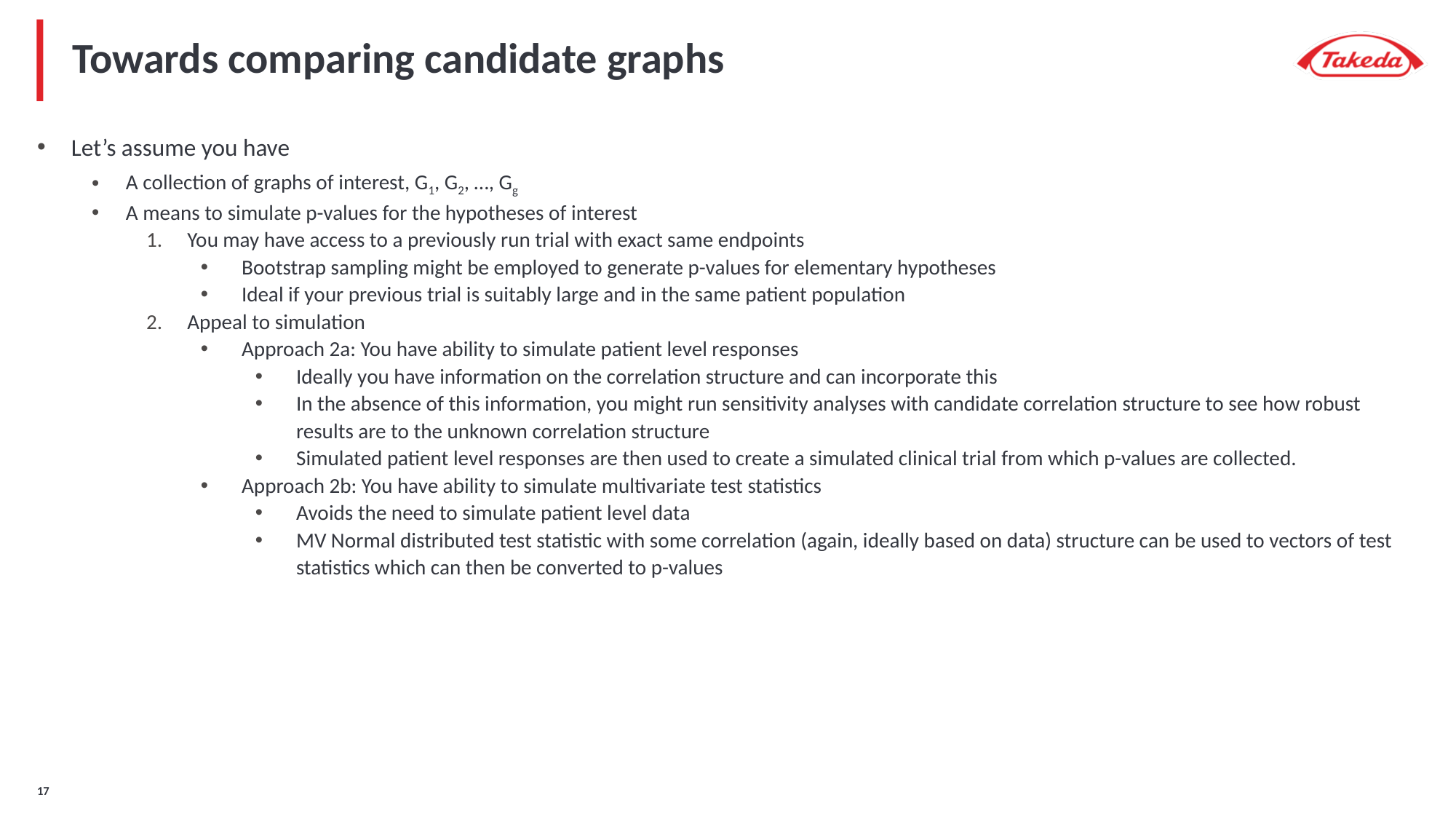

# Towards comparing candidate graphs
Let’s assume you have
A collection of graphs of interest, G1, G2, …, Gg
A means to simulate p-values for the hypotheses of interest
You may have access to a previously run trial with exact same endpoints
Bootstrap sampling might be employed to generate p-values for elementary hypotheses
Ideal if your previous trial is suitably large and in the same patient population
Appeal to simulation
Approach 2a: You have ability to simulate patient level responses
Ideally you have information on the correlation structure and can incorporate this
In the absence of this information, you might run sensitivity analyses with candidate correlation structure to see how robust results are to the unknown correlation structure
Simulated patient level responses are then used to create a simulated clinical trial from which p-values are collected.
Approach 2b: You have ability to simulate multivariate test statistics
Avoids the need to simulate patient level data
MV Normal distributed test statistic with some correlation (again, ideally based on data) structure can be used to vectors of test statistics which can then be converted to p-values

17